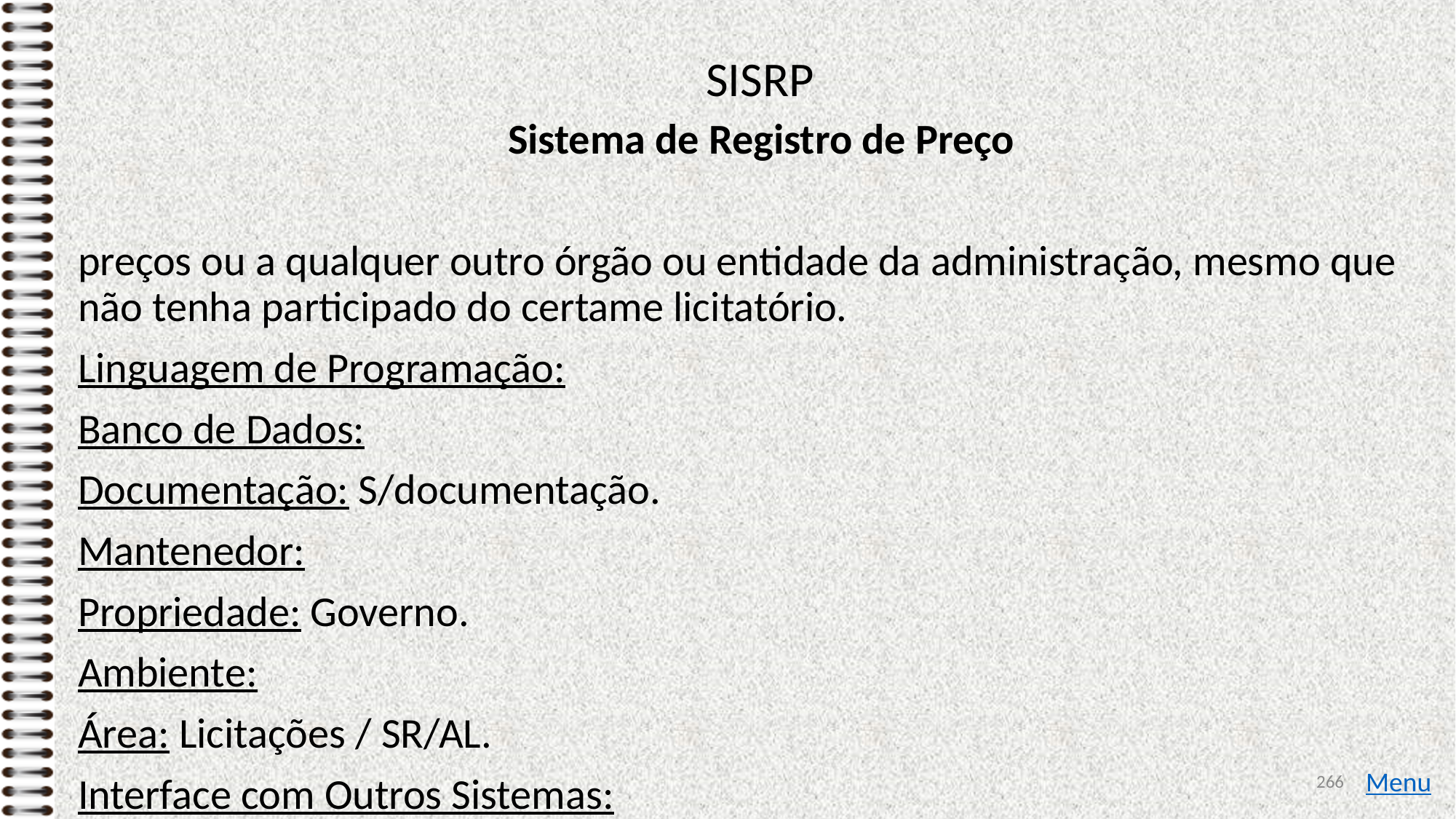

# SISRP
Sistema de Registro de Preço

preços ou a qualquer outro órgão ou entidade da administração, mesmo que não tenha participado do certame licitatório.
Linguagem de Programação:
Banco de Dados:
Documentação: S/documentação.
Mantenedor:
Propriedade: Governo.
Ambiente:
Área: Licitações / SR/AL.
Interface com Outros Sistemas:
266
Menu